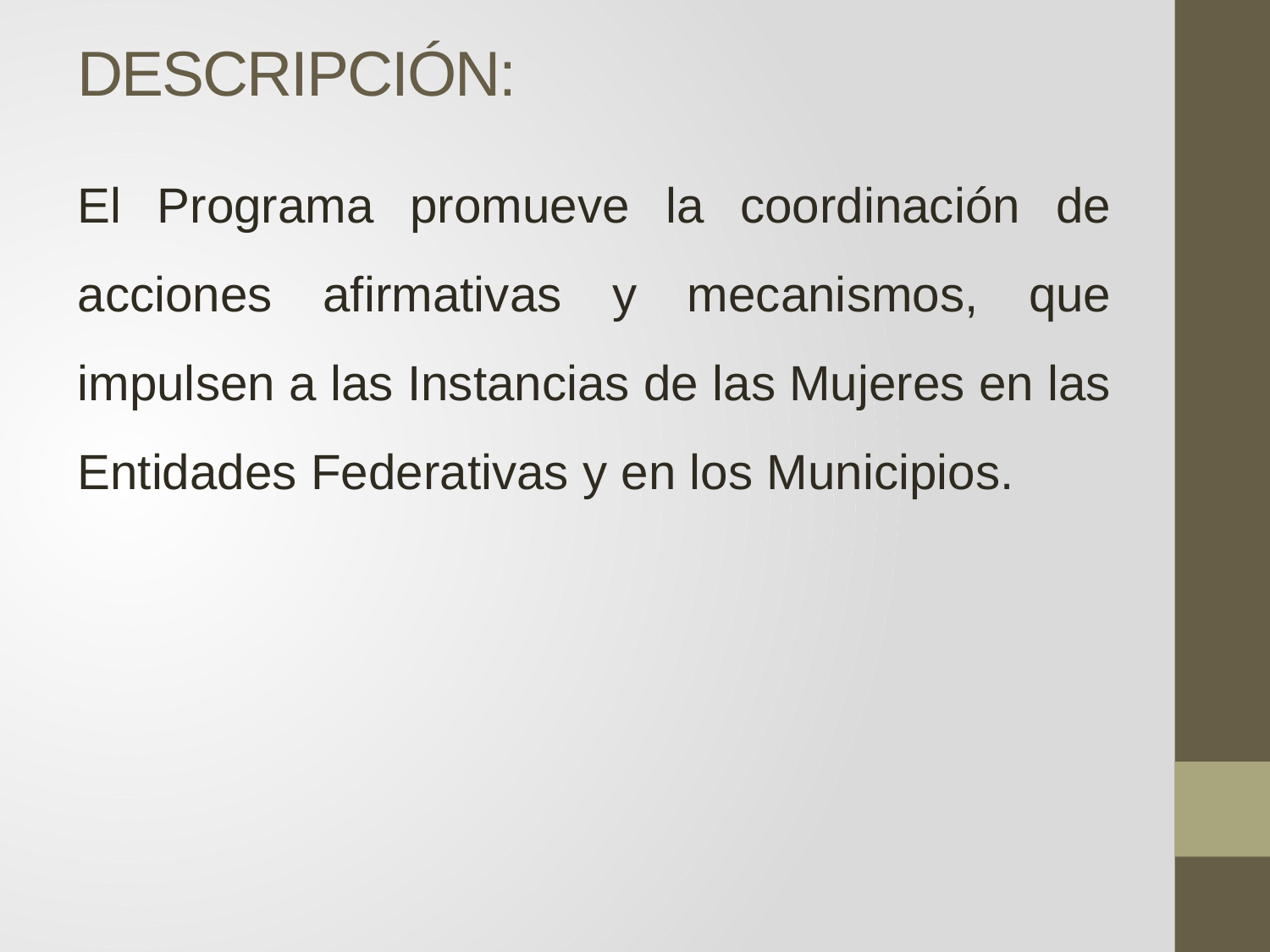

# descripción:
El Programa promueve la coordinación de acciones afirmativas y mecanismos, que impulsen a las Instancias de las Mujeres en las Entidades Federativas y en los Municipios.